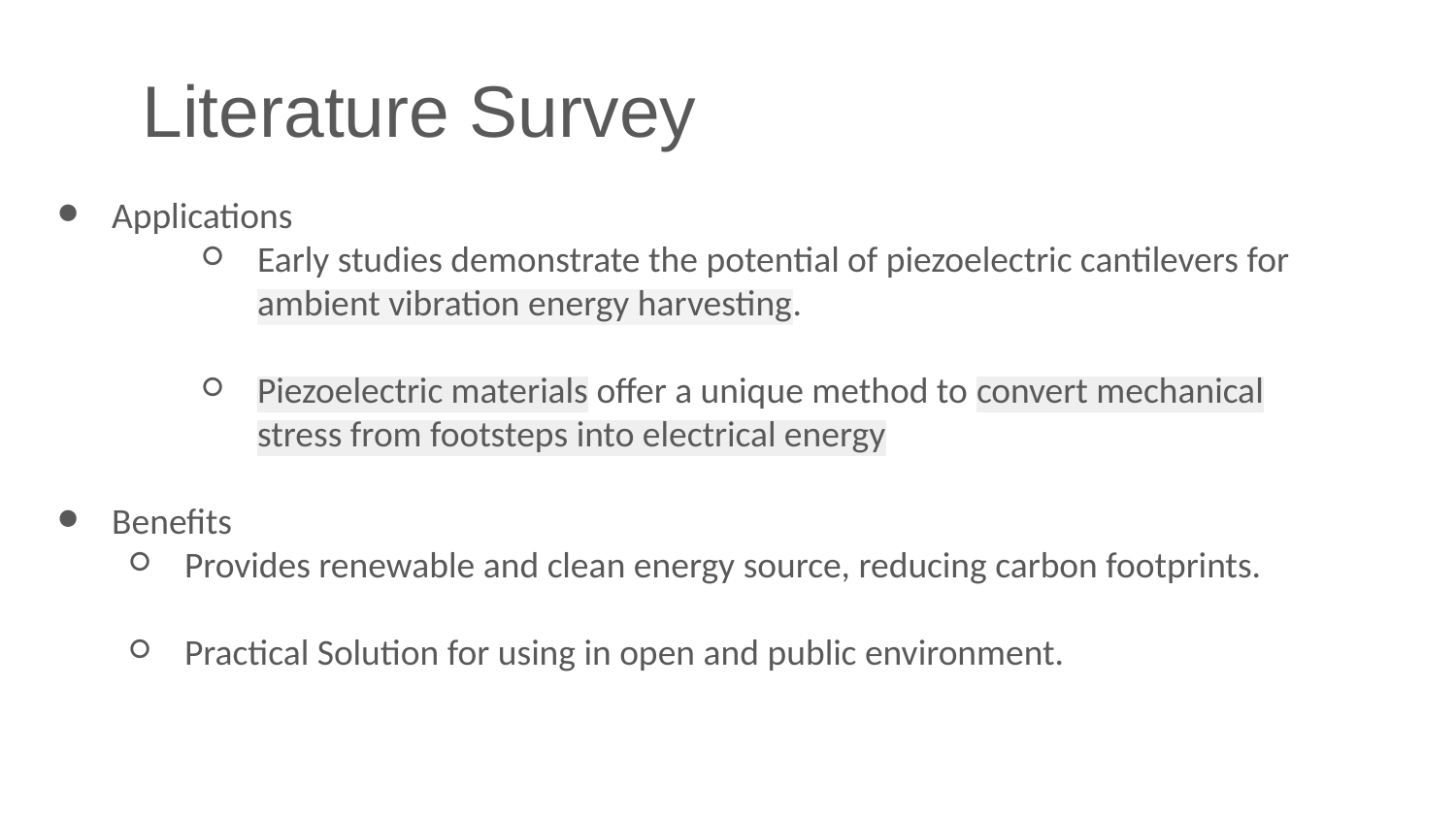

Literature Survey
Applications
Early studies demonstrate the potential of piezoelectric cantilevers for ambient vibration energy harvesting.

Piezoelectric materials offer a unique method to convert mechanical stress from footsteps into electrical energy

Benefits
Provides renewable and clean energy source, reducing carbon footprints.

Practical Solution for using in open and public environment.